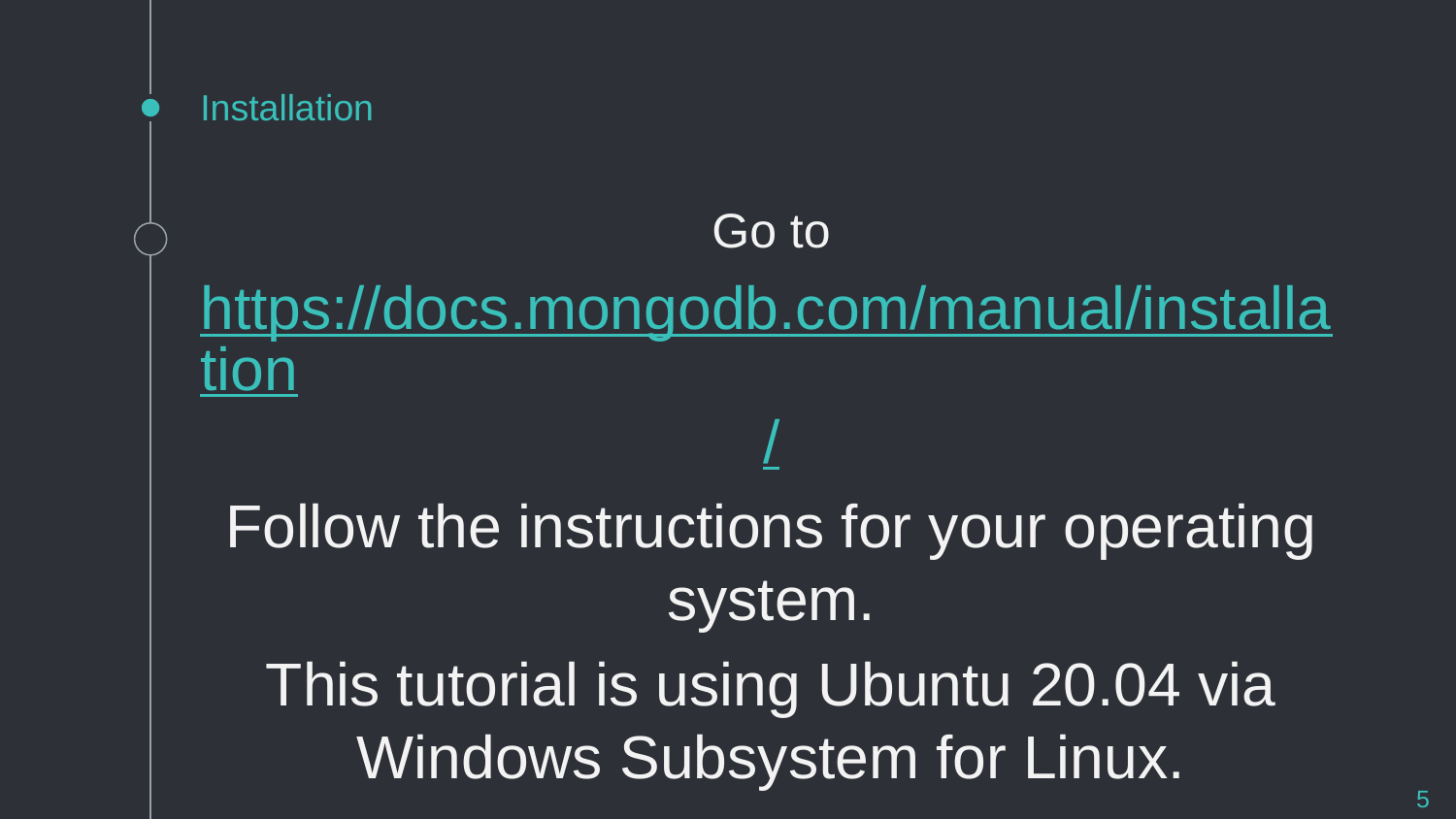

# Installation
Go to
https://docs.mongodb.com/manual/installation/
Follow the instructions for your operating system.
This tutorial is using Ubuntu 20.04 via Windows Subsystem for Linux.

5